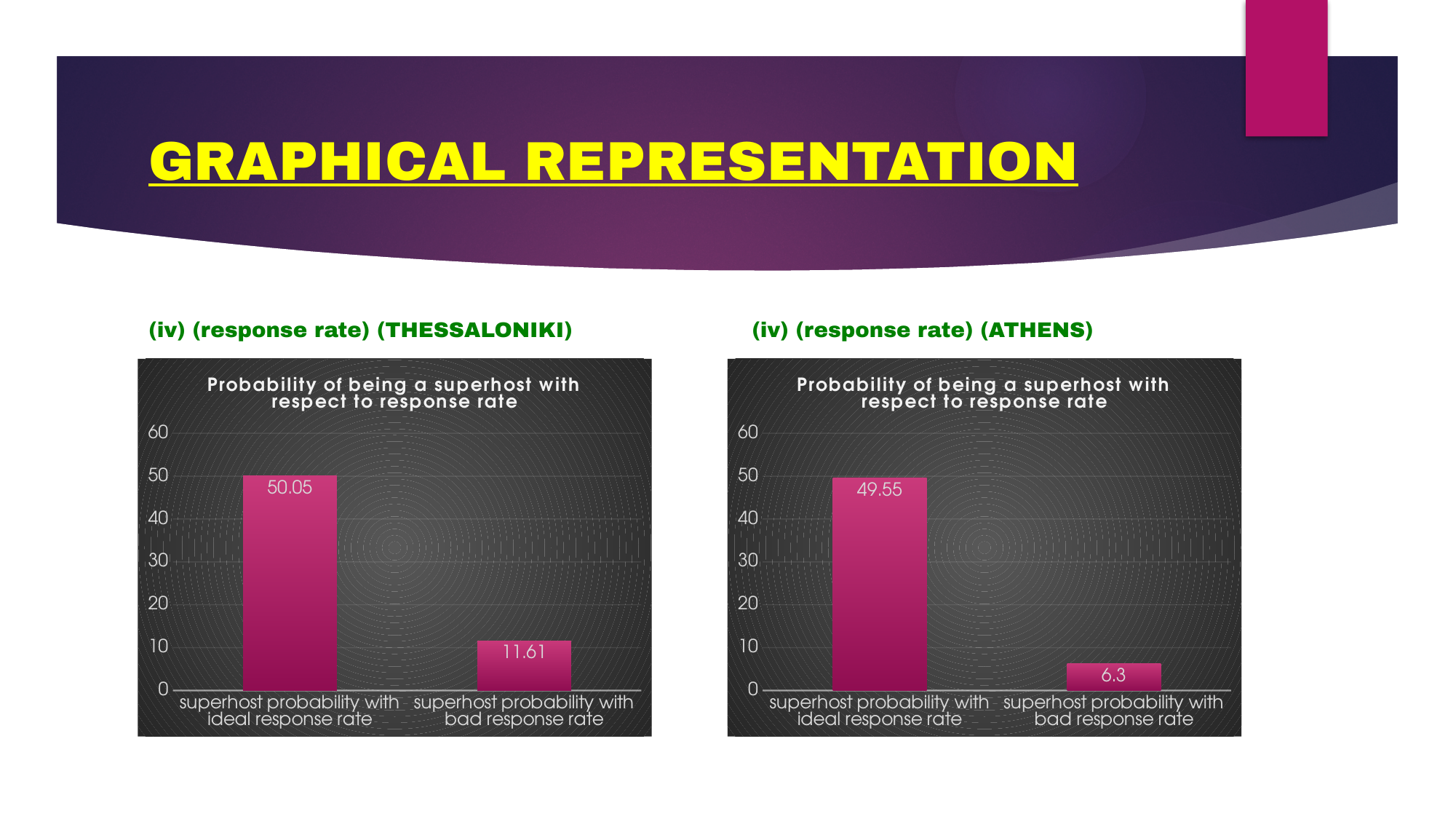

# GRAPHICAL REPRESENTATION
(iv) (response rate) (THESSALONIKI)

(iv) (response rate) (ATHENS)

### Chart: Probability of being a superhost with respect to response rate

| Category |  |
|---|---|
| superhost probability with ideal response rate | 50.05 |
| superhost probability with bad response rate | 11.61 |

### Chart: Probability of being a superhost with respect to response rate

| Category |  |
|---|---|
| superhost probability with ideal response rate | 49.55 |
| superhost probability with bad response rate | 6.3 |